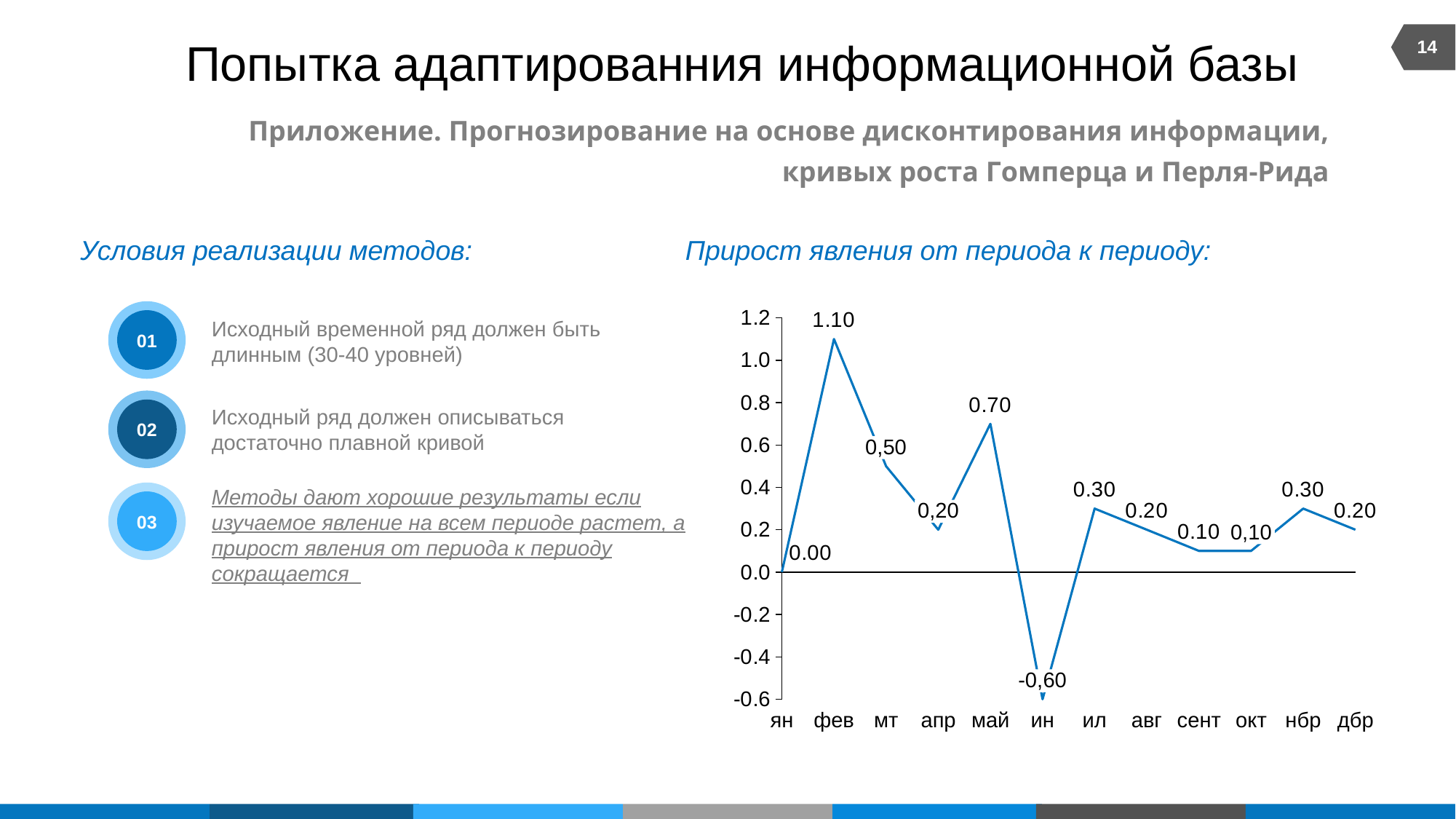

14
Попытка адаптированния информационной базы
Приложение. Прогнозирование на основе дисконтирования информации, кривых роста Гомперца и Перля-Рида

Условия реализации методов:

01
Исходный временной ряд должен быть длинным (30-40 уровней)

02
Исходный ряд должен описываться достаточно плавной кривой
Методы дают хорошие результаты если изучаемое явление на всем периоде растет, а прирост явления от периода к периоду сокращается

03
Прирост явления от периода к периоду:

### Chart

| Category |  |
|---|---|
0,50
0,20
0,10
-0,60
ян
фев
мт
апр
май
ин
ил
авг
сент
окт
нбр
дбр